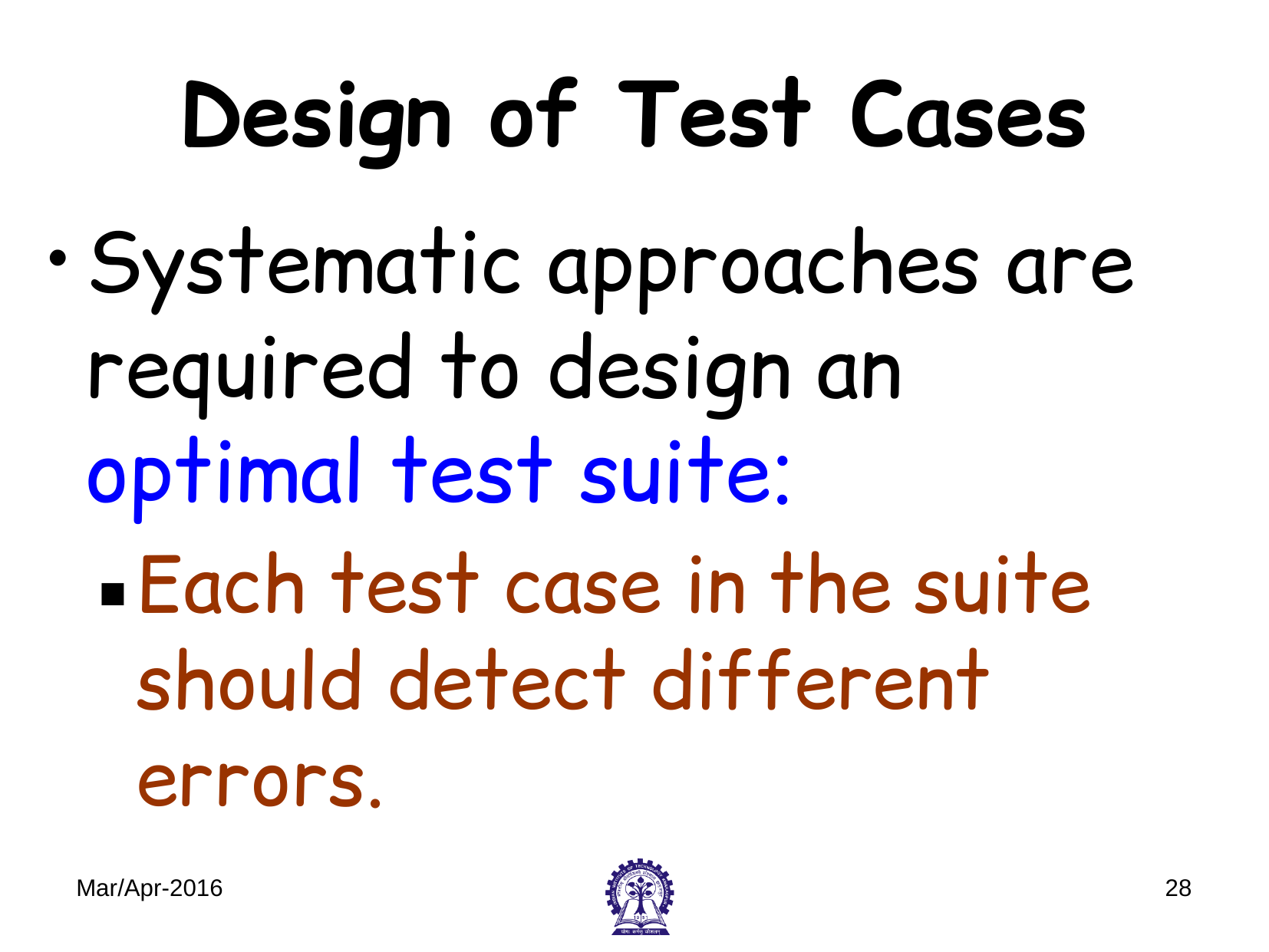

# Design of Test Cases
Systematic approaches are required to design an optimal test suite:
Each test case in the suite should detect different errors.
Mar/Apr-2016
28